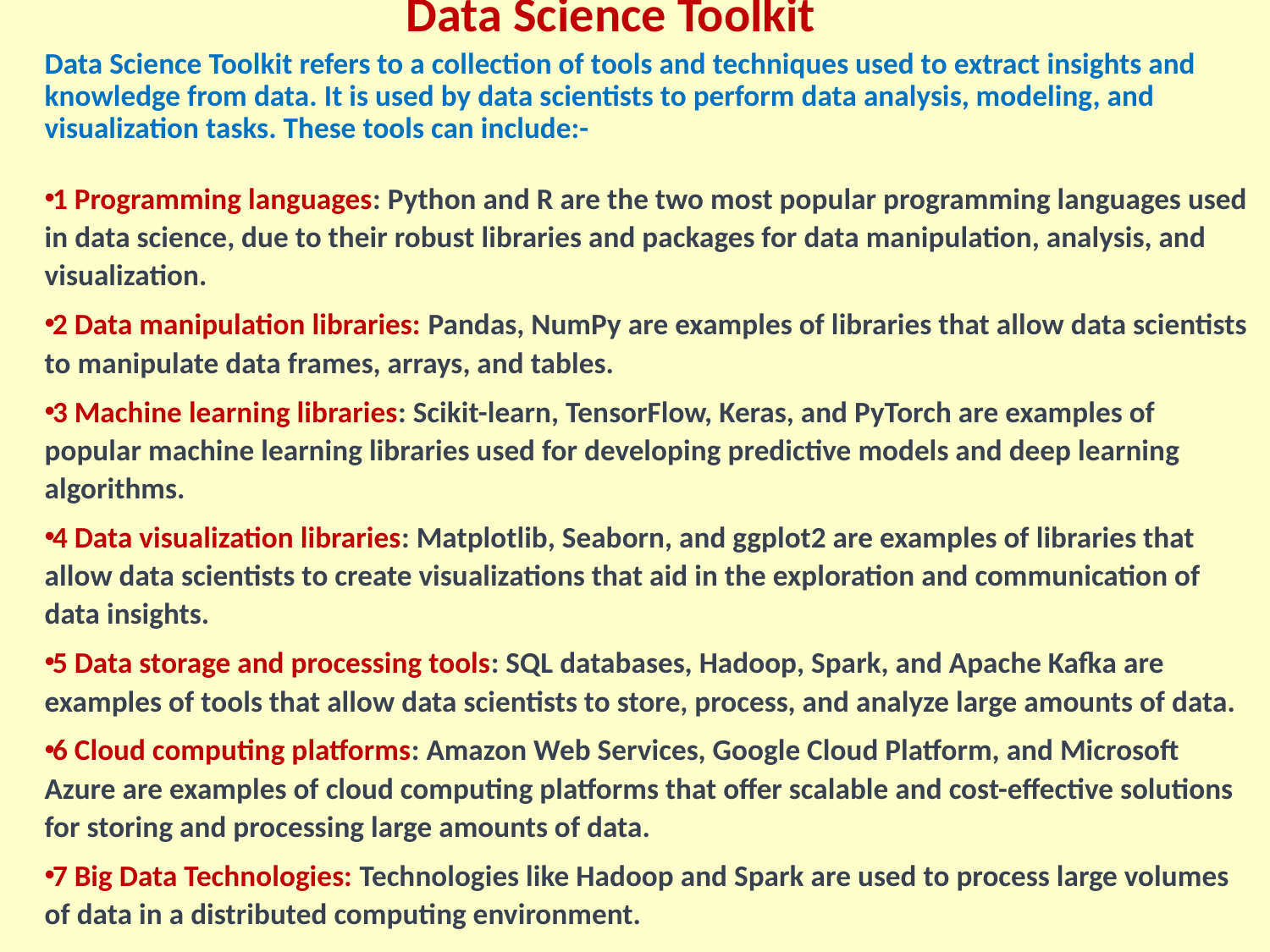

# Data Science Toolkit
Data Science Toolkit refers to a collection of tools and techniques used to extract insights and knowledge from data. It is used by data scientists to perform data analysis, modeling, and visualization tasks. These tools can include:-

1 Programming languages: Python and R are the two most popular programming languages used in data science, due to their robust libraries and packages for data manipulation, analysis, and visualization.
2 Data manipulation libraries: Pandas, NumPy are examples of libraries that allow data scientists to manipulate data frames, arrays, and tables.
3 Machine learning libraries: Scikit-learn, TensorFlow, Keras, and PyTorch are examples of popular machine learning libraries used for developing predictive models and deep learning algorithms.
4 Data visualization libraries: Matplotlib, Seaborn, and ggplot2 are examples of libraries that allow data scientists to create visualizations that aid in the exploration and communication of data insights.
5 Data storage and processing tools: SQL databases, Hadoop, Spark, and Apache Kafka are examples of tools that allow data scientists to store, process, and analyze large amounts of data.
6 Cloud computing platforms: Amazon Web Services, Google Cloud Platform, and Microsoft Azure are examples of cloud computing platforms that offer scalable and cost-effective solutions for storing and processing large amounts of data.
7 Big Data Technologies: Technologies like Hadoop and Spark are used to process large volumes of data in a distributed computing environment.